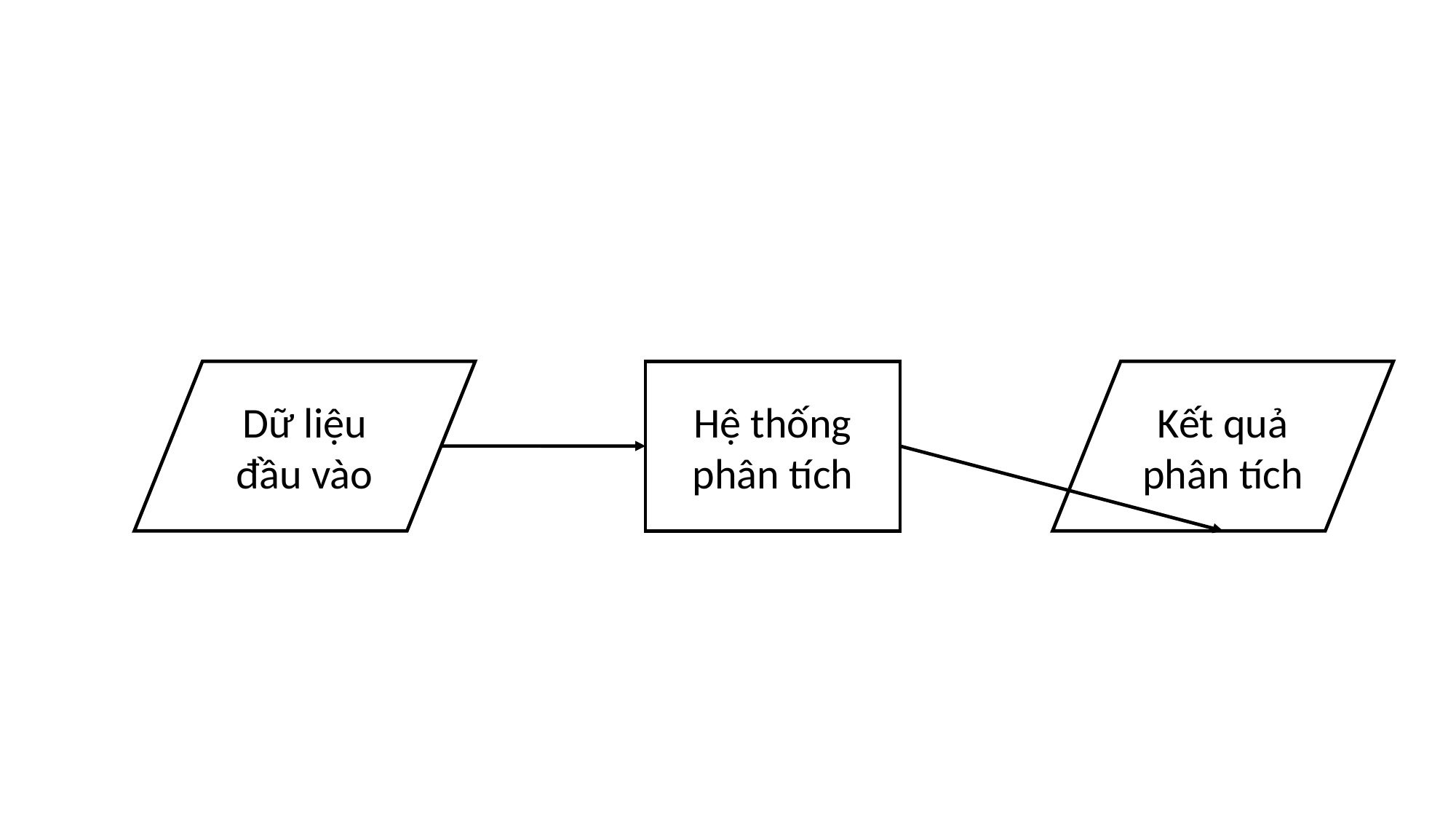

Dữ liệu đầu vào
Hệ thống phân tích
Kết quả phân tích